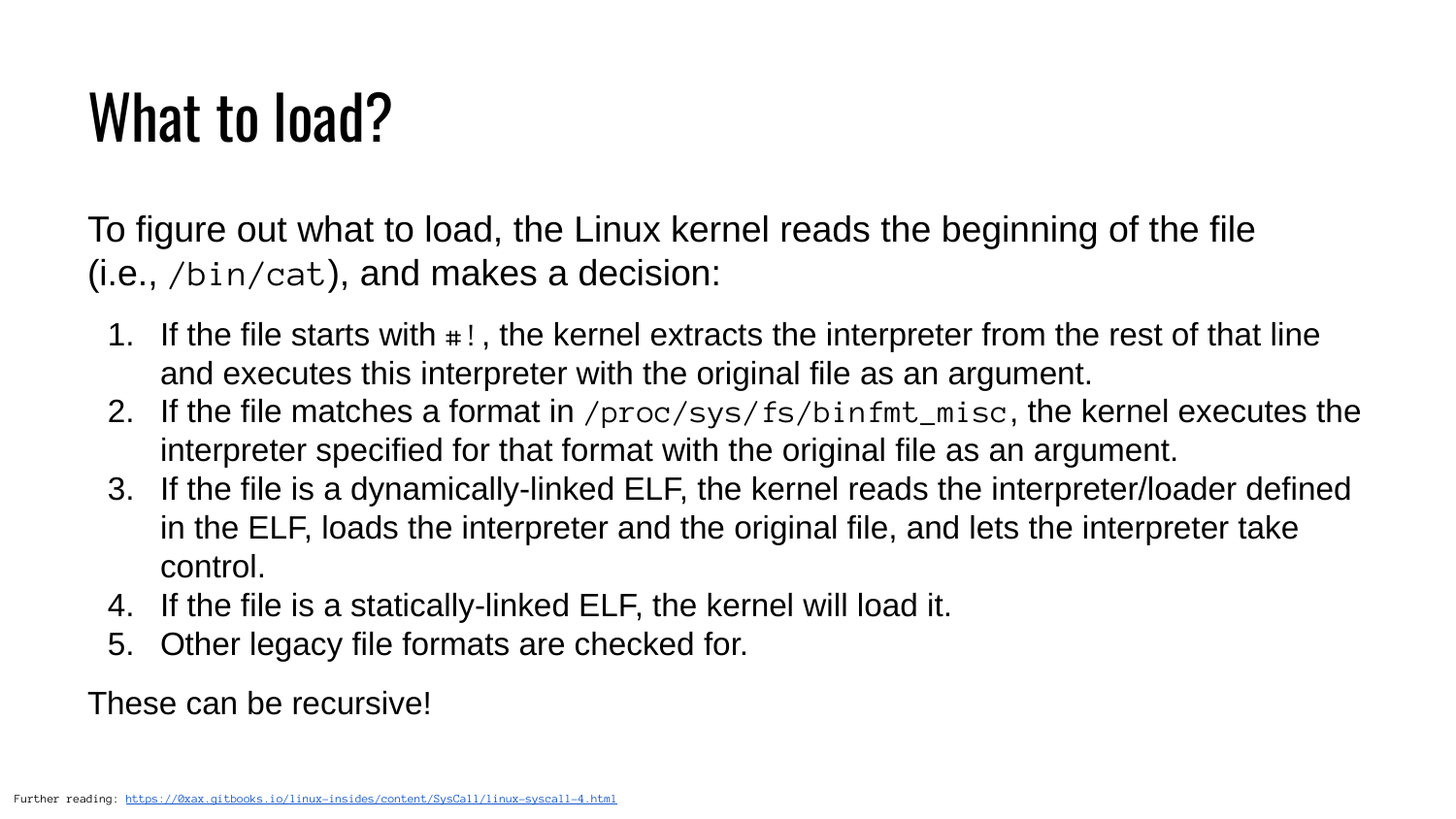

# What to load?
To figure out what to load, the Linux kernel reads the beginning of the file (i.e., /bin/cat), and makes a decision:
If the file starts with #!, the kernel extracts the interpreter from the rest of that line and executes this interpreter with the original file as an argument.
If the file matches a format in /proc/sys/fs/binfmt_misc, the kernel executes the interpreter specified for that format with the original file as an argument.
If the file is a dynamically-linked ELF, the kernel reads the interpreter/loader defined in the ELF, loads the interpreter and the original file, and lets the interpreter take control.
If the file is a statically-linked ELF, the kernel will load it.
Other legacy file formats are checked for.
These can be recursive!
Further reading: https://0xax.gitbooks.io/linux-insides/content/SysCall/linux-syscall-4.html